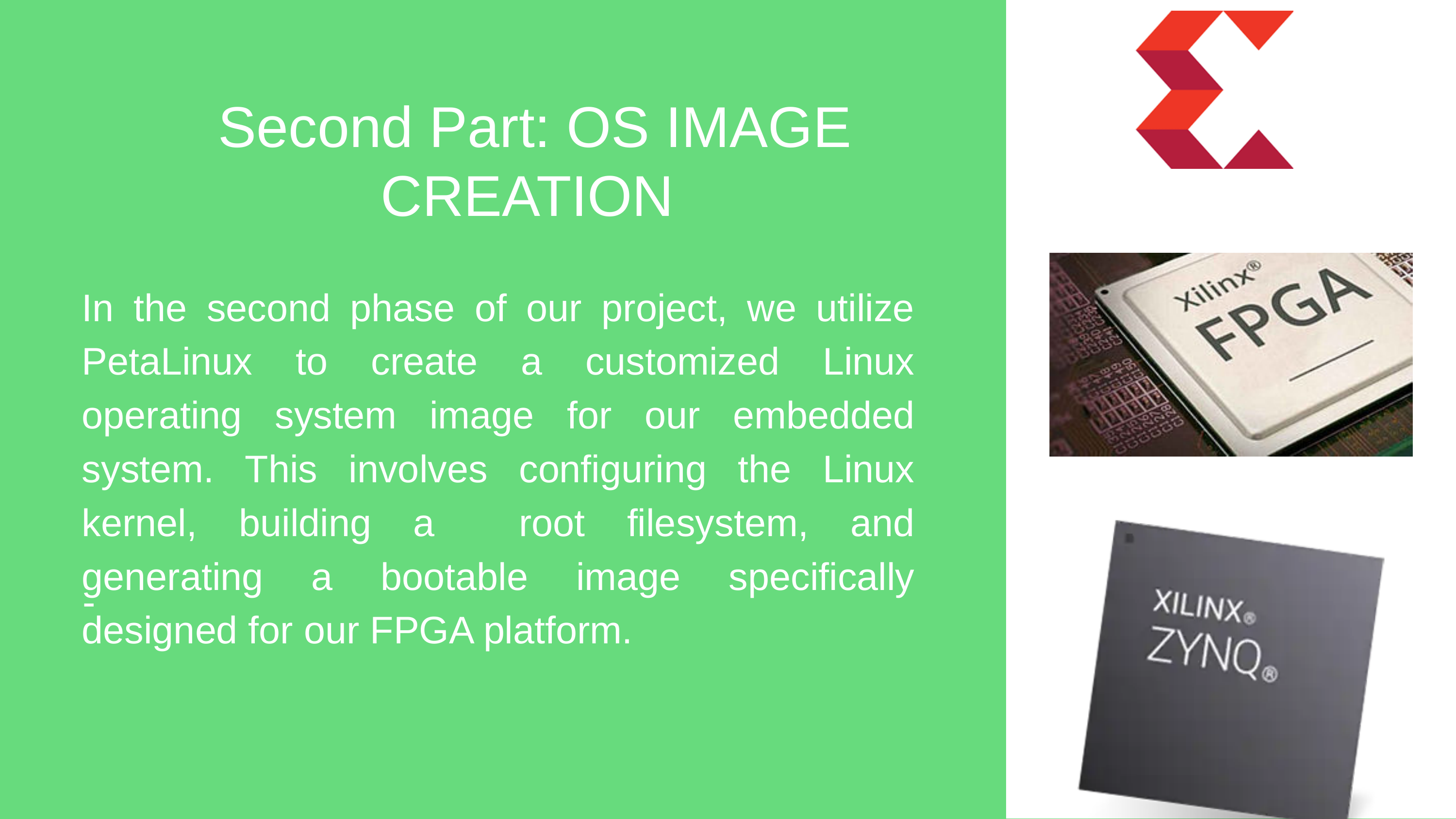

Second Part: OS IMAGE CREATION

In the second phase of our project, we utilize PetaLinux to create a customized Linux operating system image for our embedded system. This involves configuring the Linux kernel, building a  root filesystem, and generating a bootable image specifically designed for our FPGA platform.

-